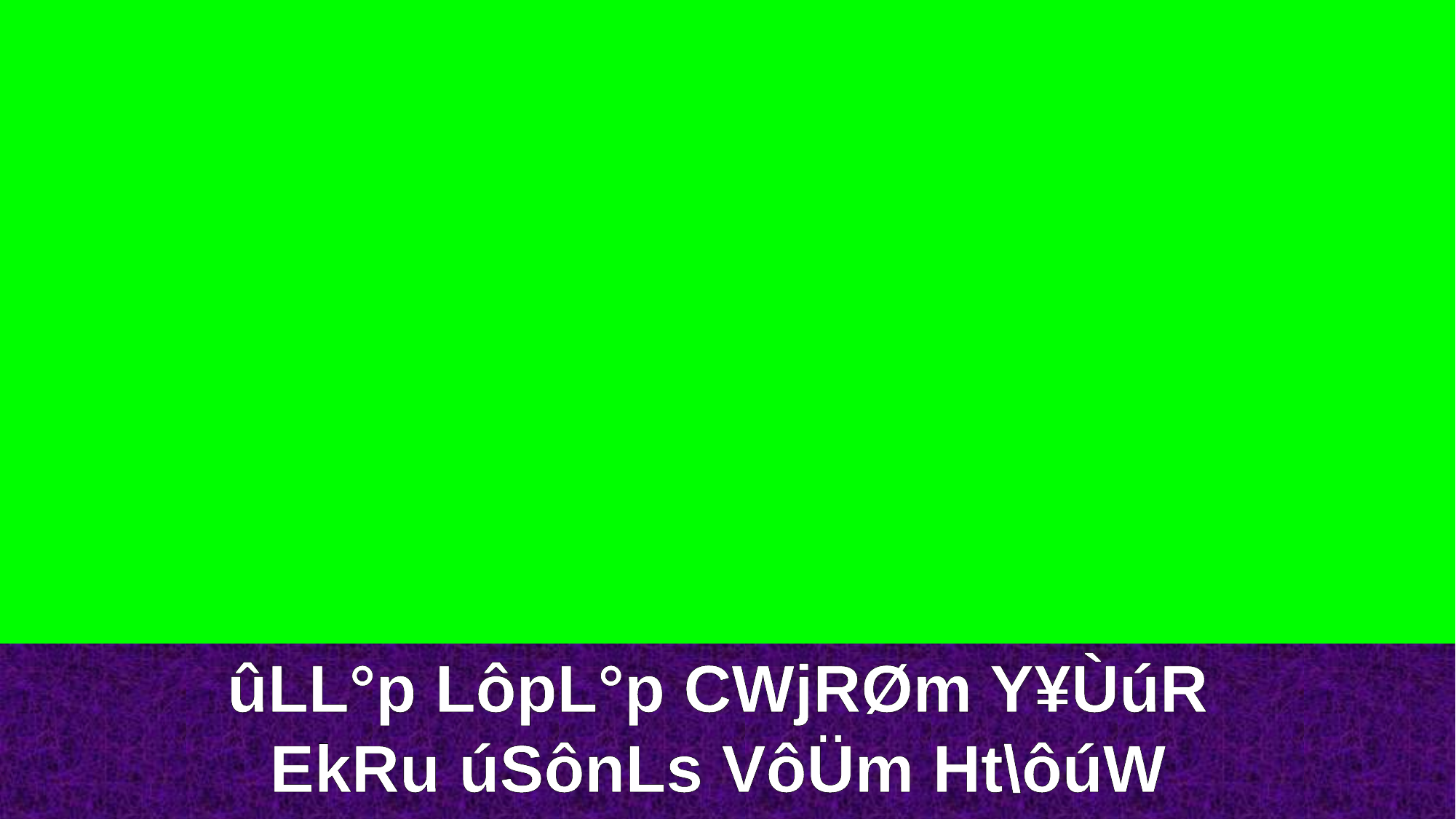

ûLL°p LôpL°p CWjRØm Y¥ÙúR
EkRu úSônLs VôÜm Ht\ôúW